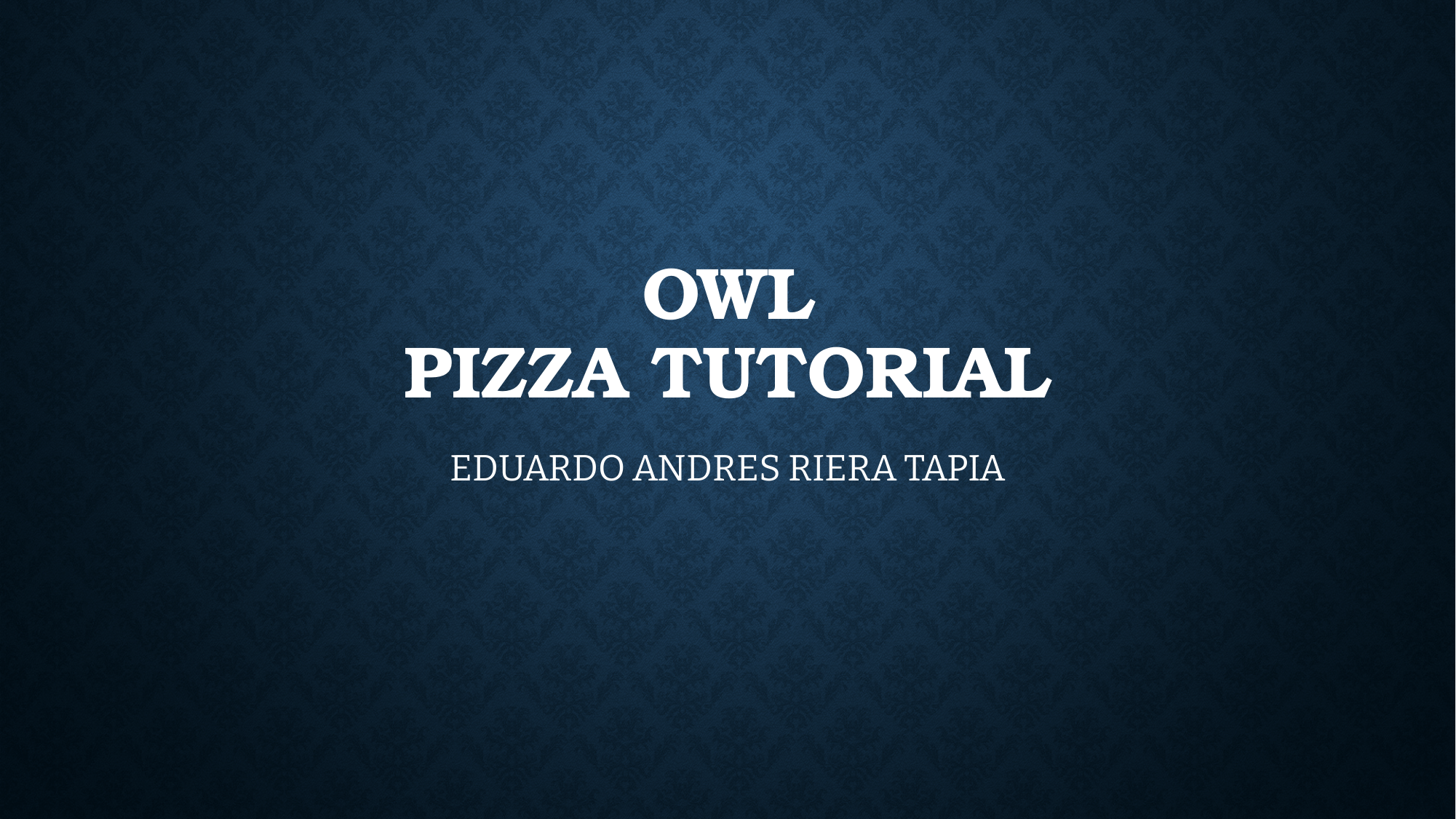

# OWL PIZZA TUTORIAL
EDUARDO ANDRES RIERA TAPIA